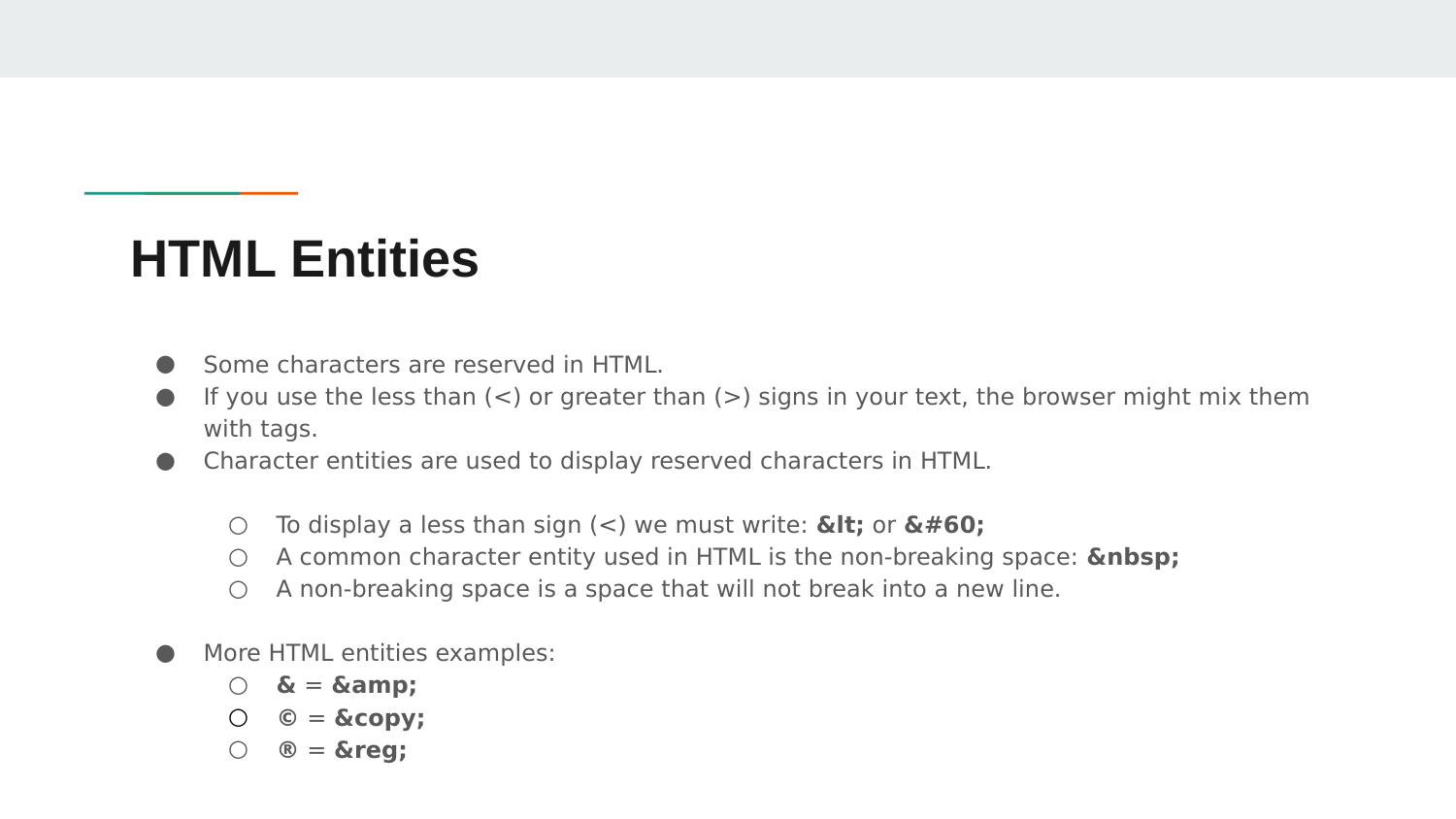

# HTML Entities
Some characters are reserved in HTML.
If you use the less than (<) or greater than (>) signs in your text, the browser might mix them with tags.
Character entities are used to display reserved characters in HTML.

To display a less than sign (<) we must write: &lt; or &#60;
A common character entity used in HTML is the non-breaking space: &nbsp;
A non-breaking space is a space that will not break into a new line.

More HTML entities examples:
& = &amp;
© = &copy;
® = &reg;